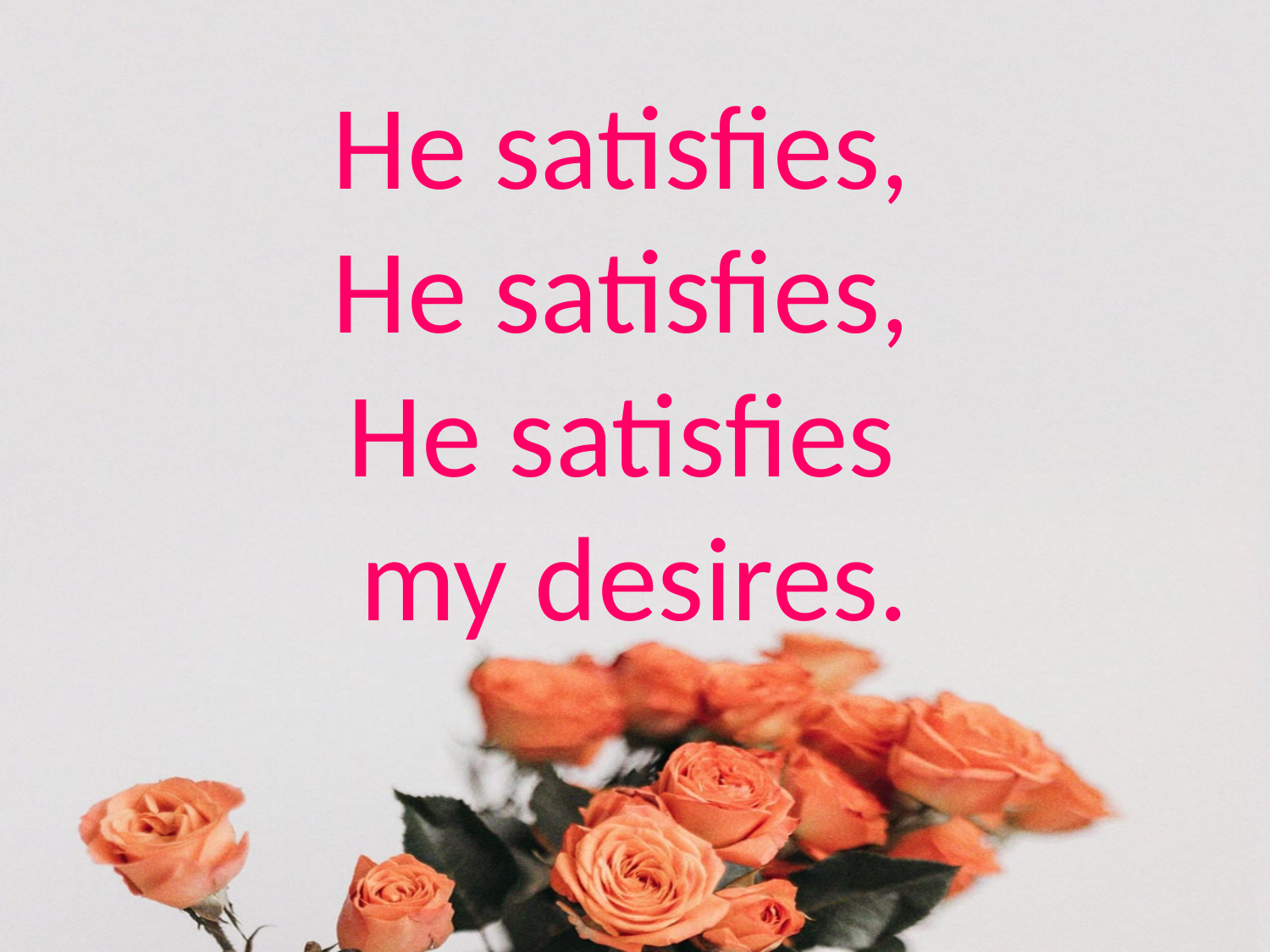

He satisfies,
He satisfies,
He satisfies
my desires.